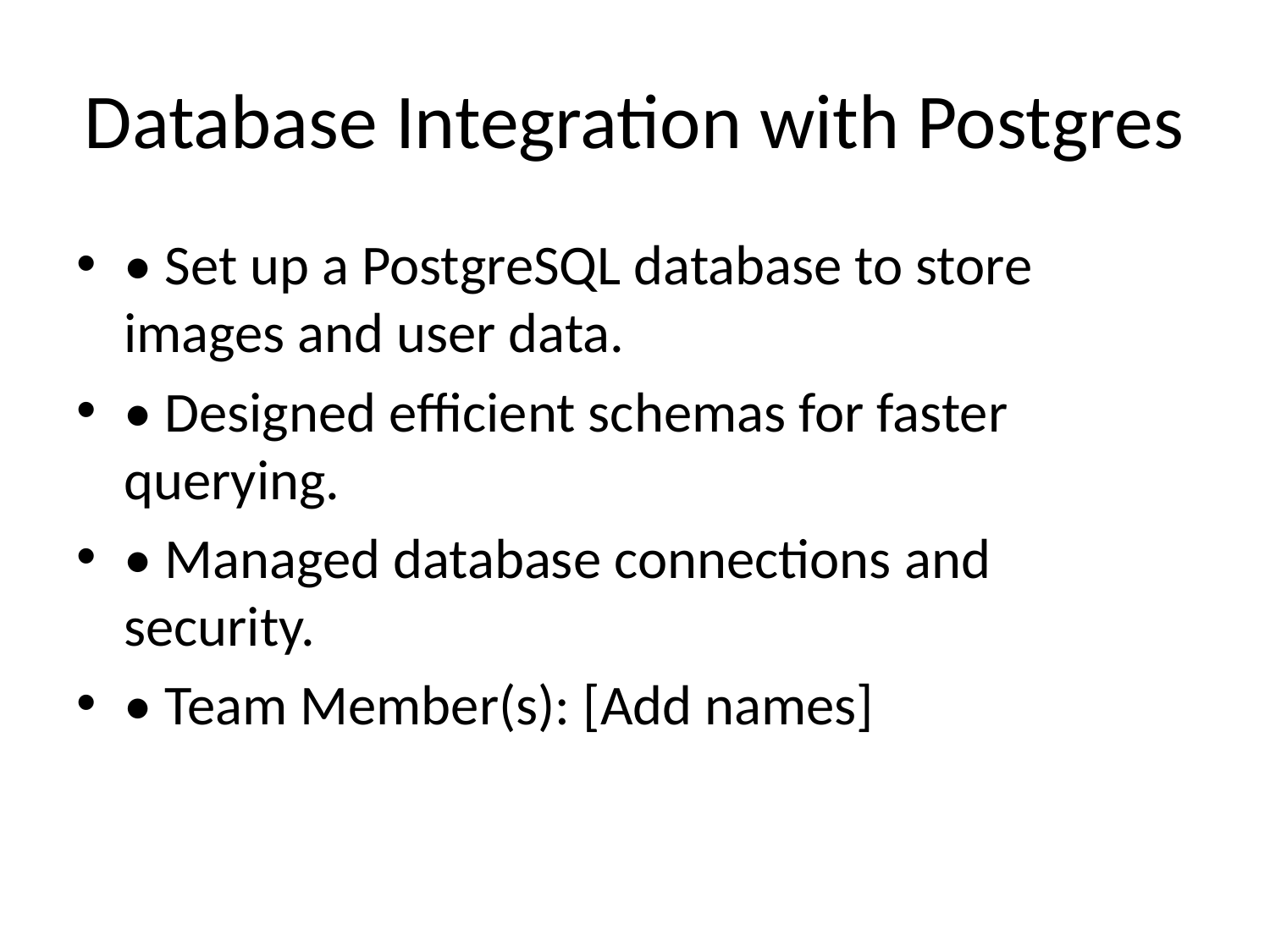

# Database Integration with Postgres
• Set up a PostgreSQL database to store images and user data.
• Designed efficient schemas for faster querying.
• Managed database connections and security.
• Team Member(s): [Add names]